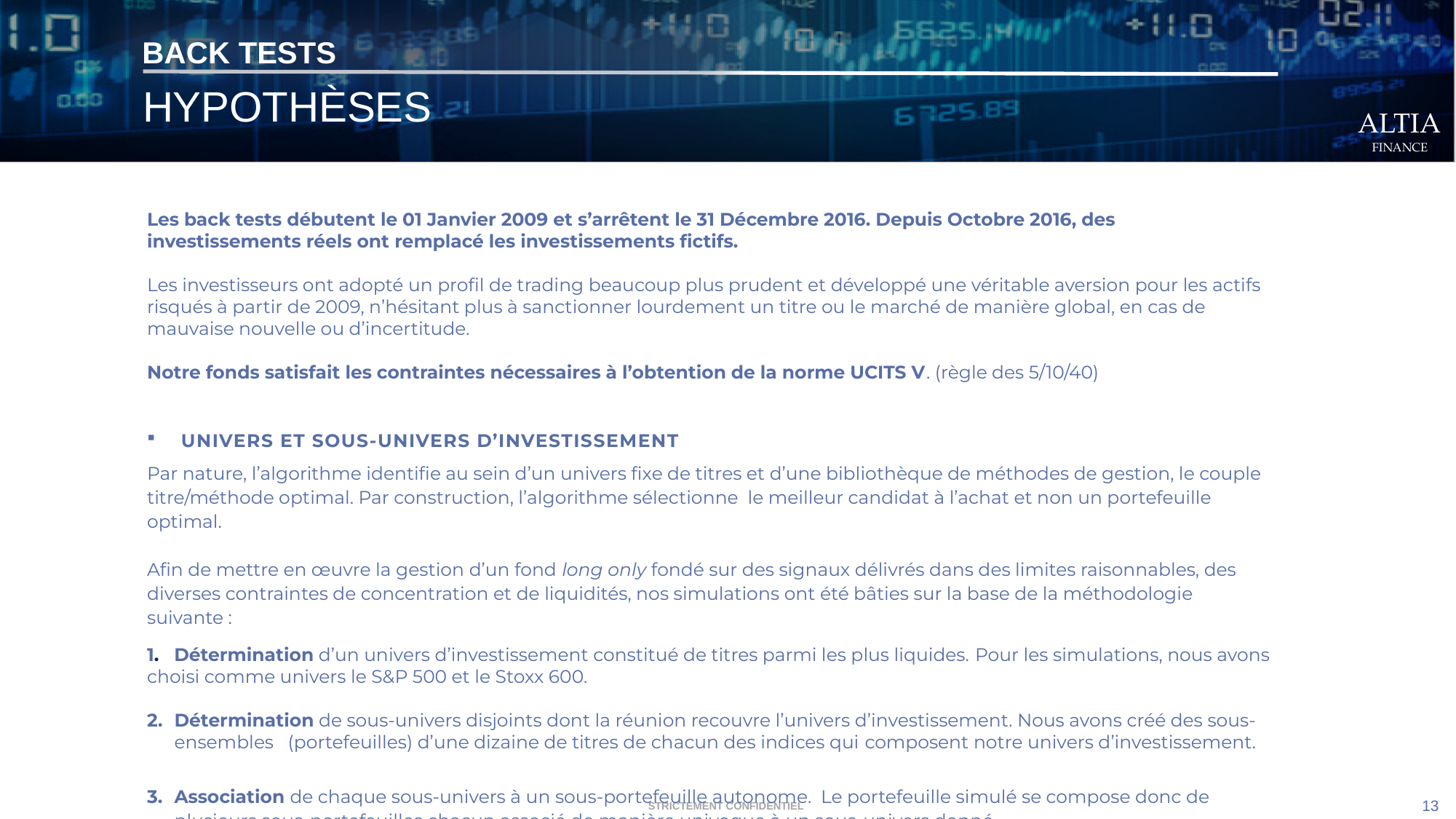

# BACK TESTS
HYPOTHÈSES
Les back tests débutent le 01 Janvier 2009 et s’arrêtent le 31 Décembre 2016. Depuis Octobre 2016, des investissements réels ont remplacé les investissements fictifs.

Les investisseurs ont adopté un profil de trading beaucoup plus prudent et développé une véritable aversion pour les actifs risqués à partir de 2009, n’hésitant plus à sanctionner lourdement un titre ou le marché de manière global, en cas de mauvaise nouvelle ou d’incertitude.

Notre fonds satisfait les contraintes nécessaires à l’obtention de la norme UCITS V. (règle des 5/10/40)

Univers et sous-univers d’investissement
Par nature, l’algorithme identifie au sein d’un univers fixe de titres et d’une bibliothèque de méthodes de gestion, le couple titre/méthode optimal. Par construction, l’algorithme sélectionne  le meilleur candidat à l’achat et non un portefeuille optimal.
Afin de mettre en œuvre la gestion d’un fond long only fondé sur des signaux délivrés dans des limites raisonnables, des diverses contraintes de concentration et de liquidités, nos simulations ont été bâties sur la base de la méthodologie suivante :
1.   Détermination d’un univers d’investissement constitué de titres parmi les plus liquides. Pour les simulations, nous avons choisi comme univers le S&P 500 et le Stoxx 600.

Détermination de sous-univers disjoints dont la réunion recouvre l’univers d’investissement. Nous avons créé des sous-ensembles   (portefeuilles) d’une dizaine de titres de chacun des indices qui composent notre univers d’investissement.

Association de chaque sous-univers à un sous-portefeuille autonome.  Le portefeuille simulé se compose donc de plusieurs sous-portefeuilles chacun associé de manière univoque à un sous-univers donné.

13